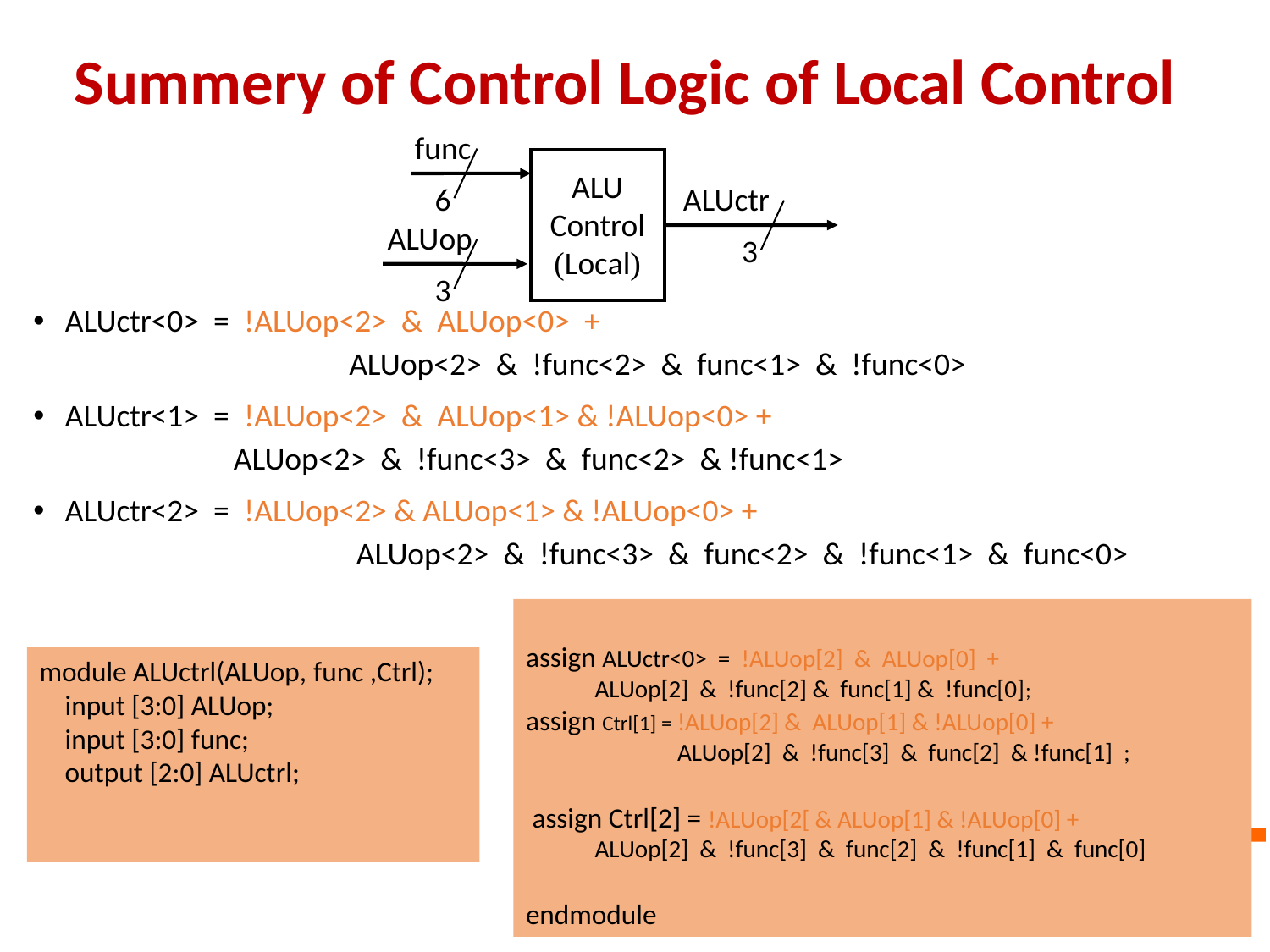

# Summery of Control Logic of Local Control
func

ALU
Control
(Local)

6
ALUctr

ALUop

3

3
ALUctr<0>  =  !ALUop<2>  &  ALUop<0>  +
		             ALUop<2>  &  !func<2>  &  func<1>  &  !func<0>
ALUctr<1>  =  !ALUop<2>  &  ALUop<1> & !ALUop<0> +
                   ALUop<2>  &  !func<3>  &  func<2>  & !func<1>
ALUctr<2>  =  !ALUop<2> & ALUop<1> & !ALUop<0> +
		              ALUop<2>  &  !func<3>  &  func<2>  &  !func<1>  &  func<0>

assign ALUctr<0>  =  !ALUop[2]  &  ALUop[0]  +
 ALUop[2]  &  !func[2] &  func[1] &  !func[0];
assign Ctrl[1] = !ALUop[2] &  ALUop[1] & !ALUop[0] +
                ALUop[2]  &  !func[3]  &  func[2]  & !func[1]  ;

 assign Ctrl[2] = !ALUop[2[ & ALUop[1] & !ALUop[0] +
 ALUop[2]  &  !func[3]  &  func[2]  &  !func[1]  &  func[0]

endmodule
module ALUctrl(ALUop, func ,Ctrl);
    input [3:0] ALUop;
    input [3:0] func;
    output [2:0] ALUctrl;